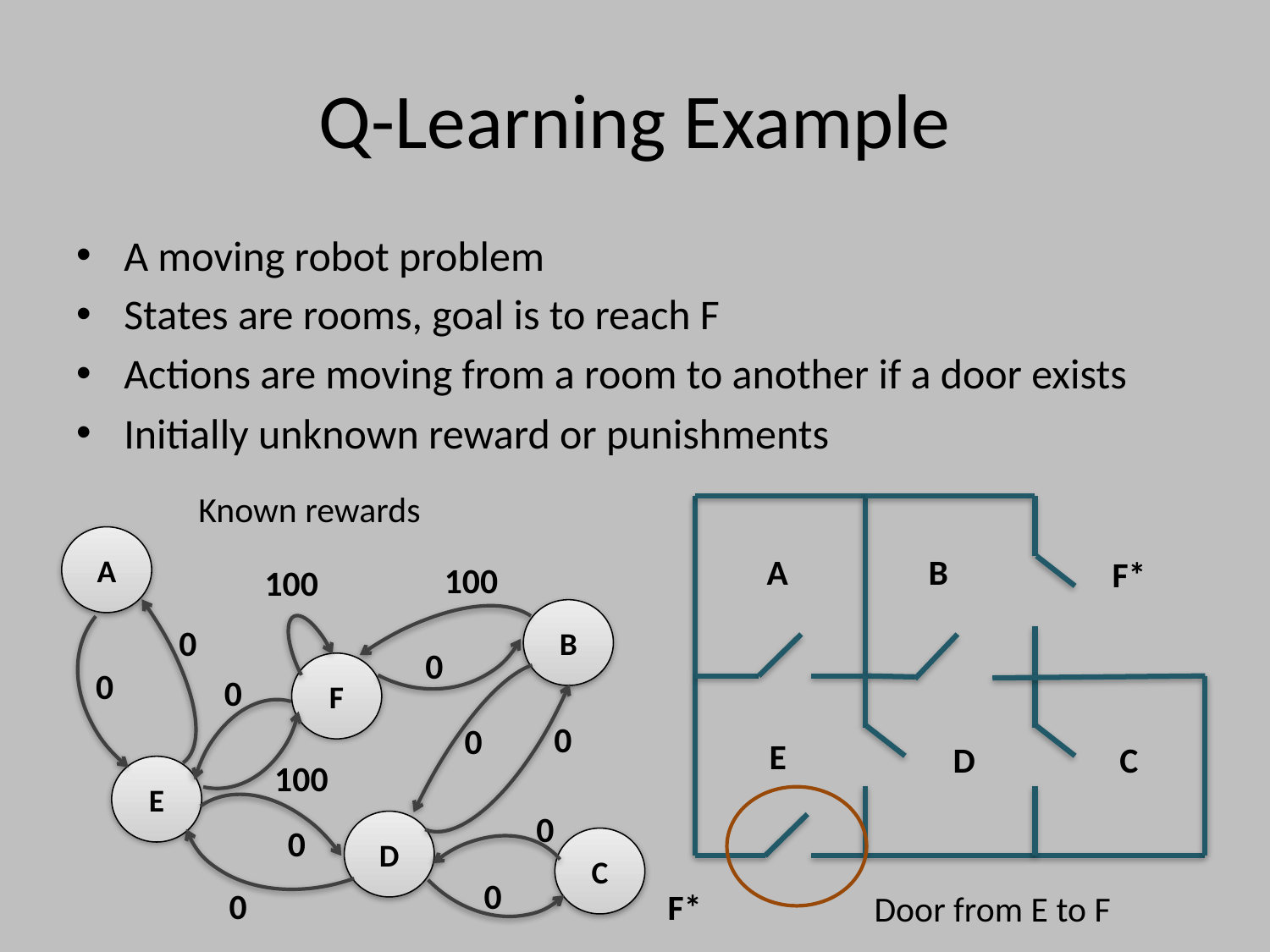

# Q-Learning Example
A moving robot problem
States are rooms, goal is to reach F
Actions are moving from a room to another if a door exists
Initially unknown reward or punishments

Known rewards
A
A
B
F*
100
100

B
0

0

F
0
0

0
0

E
D
C
100
E

0
D
0
C

0
0
F*
Door from E to F